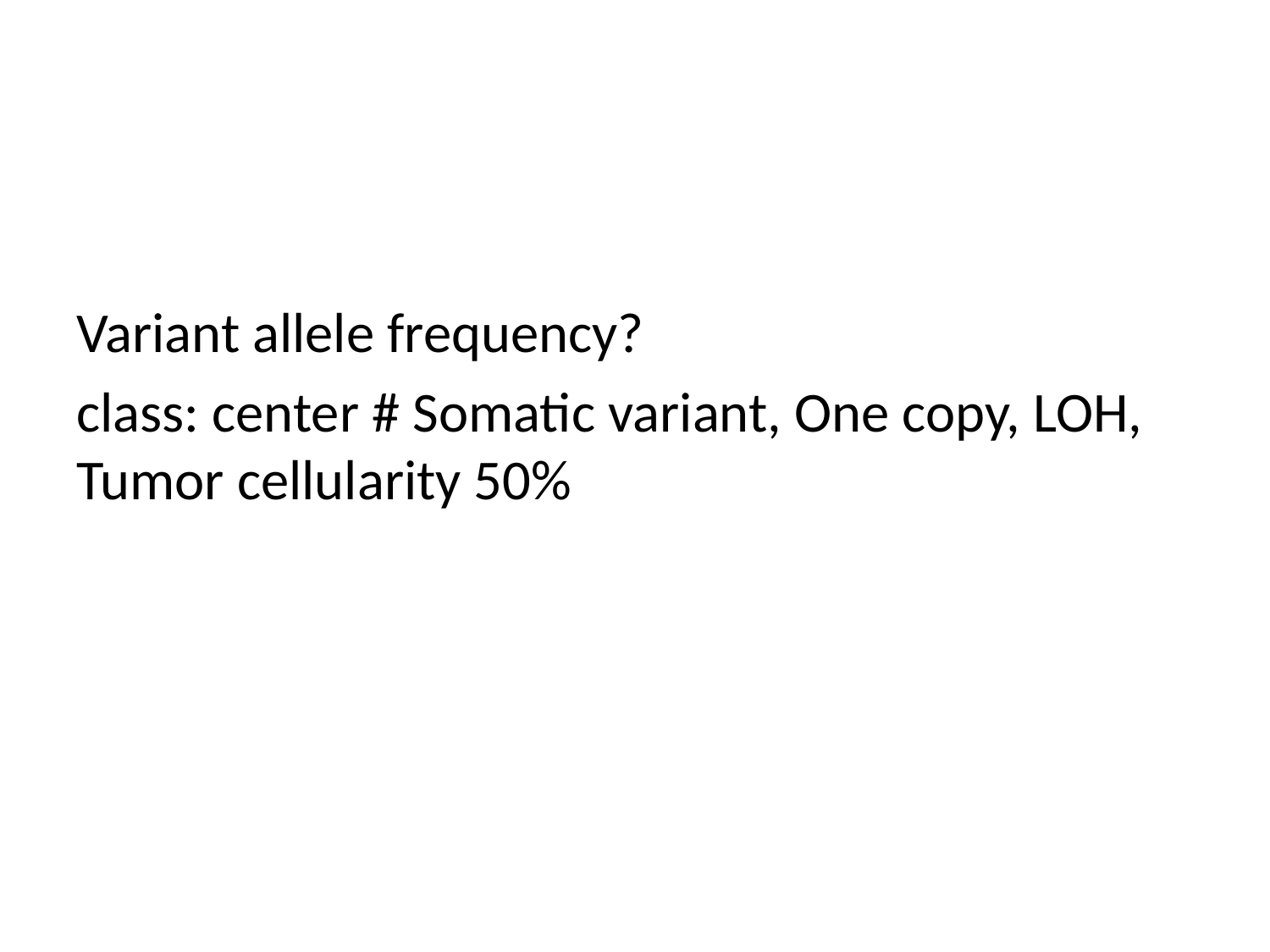

Variant allele frequency?
class: center # Somatic variant, One copy, LOH, Tumor cellularity 50%